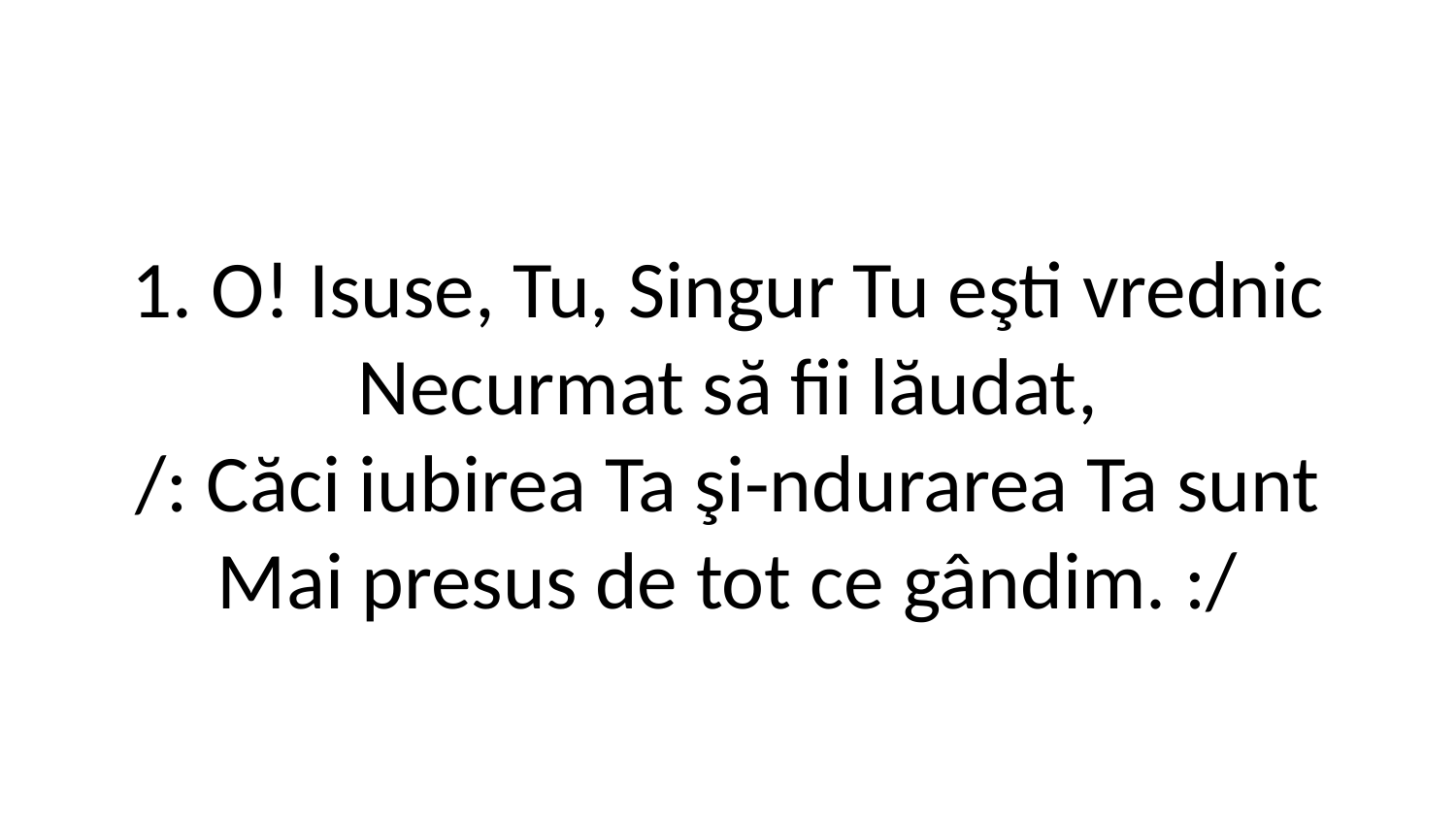

1. O! Isuse, Tu, Singur Tu eşti vrednic
Necurmat să fii lăudat,
/: Căci iubirea Ta şi-ndurarea Ta sunt
Mai presus de tot ce gândim. :/